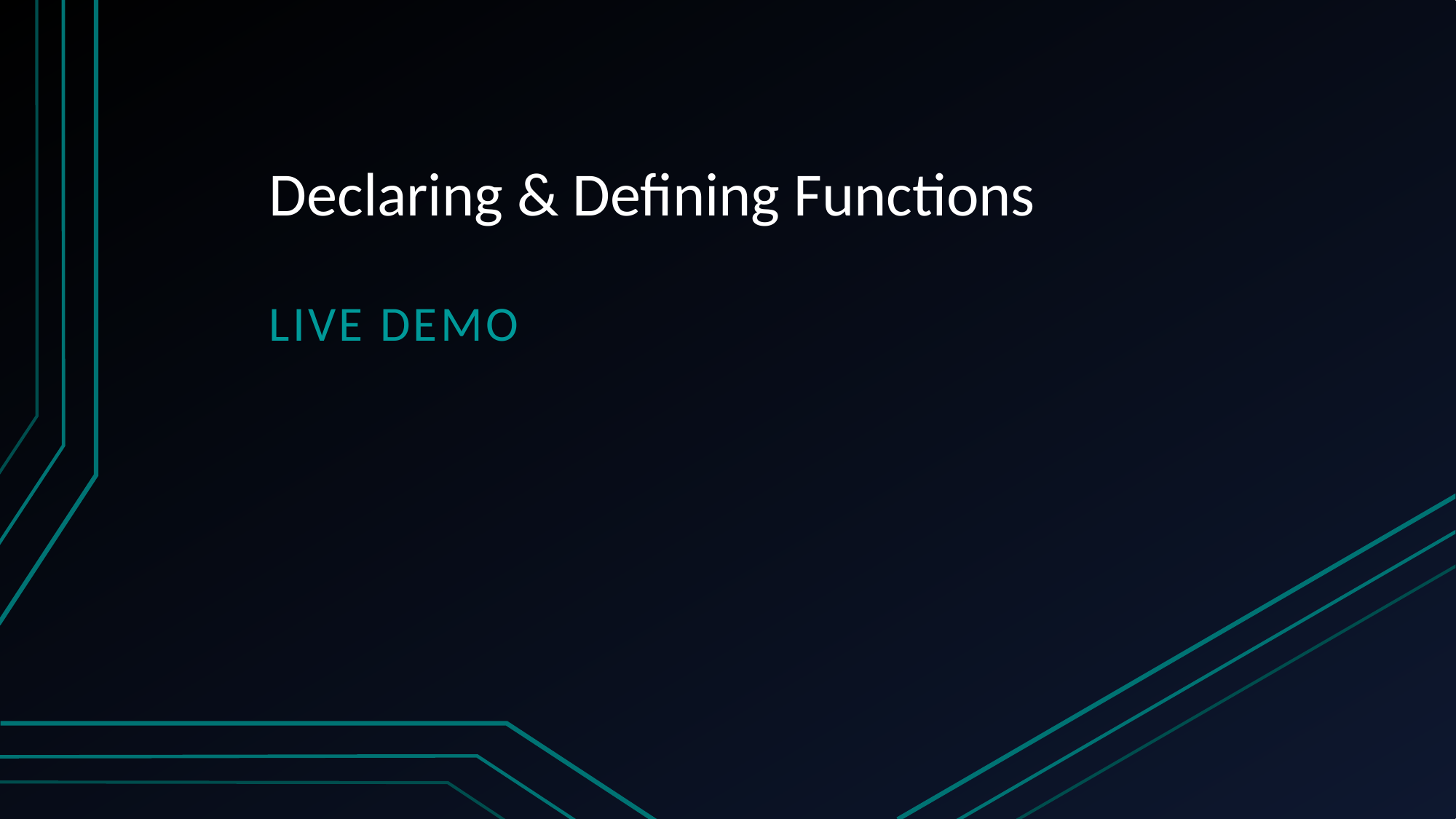

# Declaring & Defining Functions
Live Demo